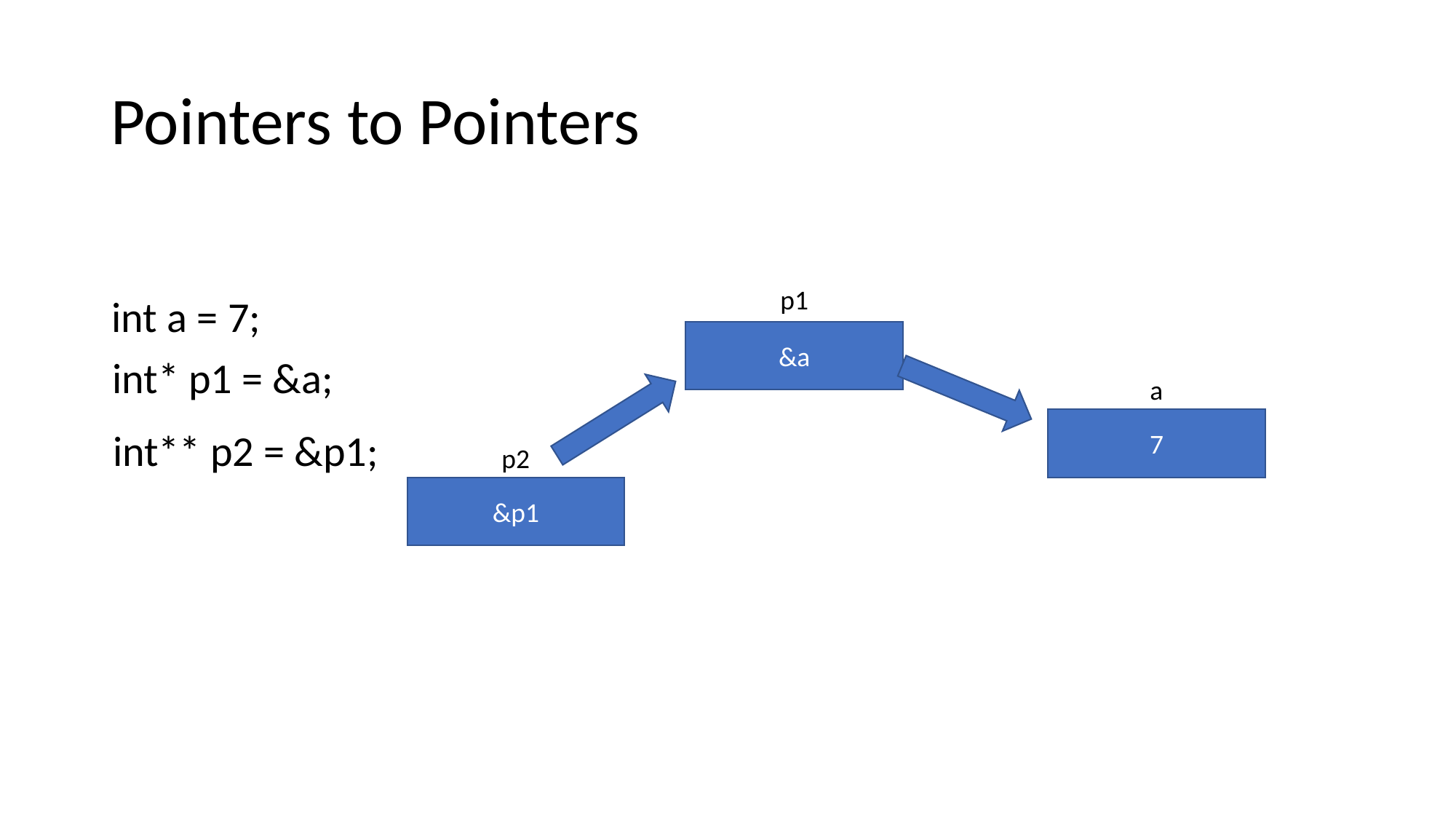

# Pointers to Pointers
p1
int a = 7;
&a
int* p1 = &a;
a

7
int** p2 = &p1;
p2
&p1